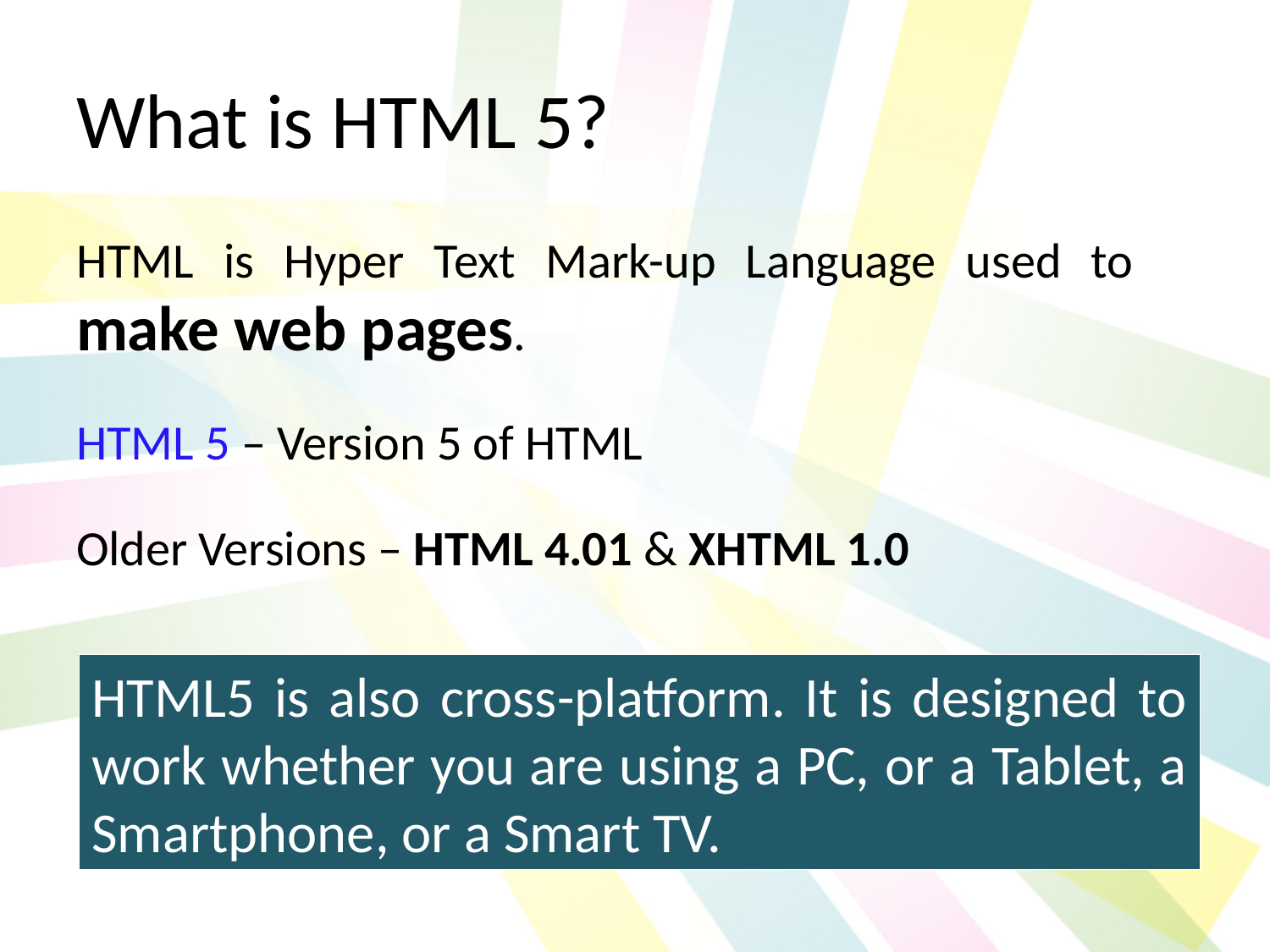

# What is HTML 5?
HTML is Hyper Text Mark-up Language used to
make web pages.

HTML 5 – Version 5 of HTML

Older Versions – HTML 4.01 & XHTML 1.0
HTML5 is also cross-platform. It is designed to work whether you are using a PC, or a Tablet, a Smartphone, or a Smart TV.